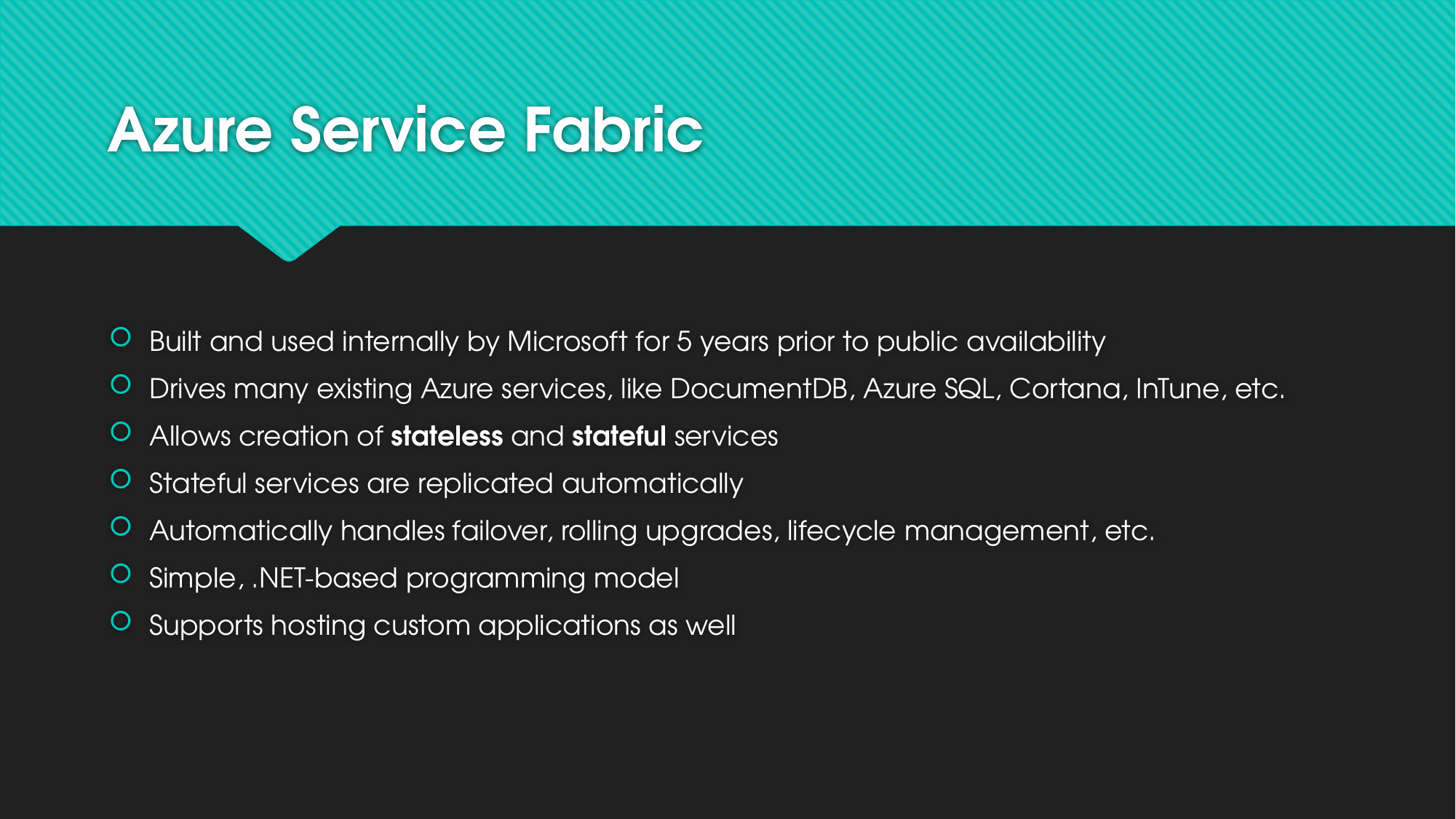

# Azure Service Fabric
Built and used internally by Microsoft for 5 years prior to public availability
Drives many existing Azure services, like DocumentDB, Azure SQL, Cortana, InTune, etc.
Allows creation of stateless and stateful services
Stateful services are replicated automatically
Automatically handles failover, rolling upgrades, lifecycle management, etc.
Simple, .NET-based programming model
Supports hosting custom applications as well